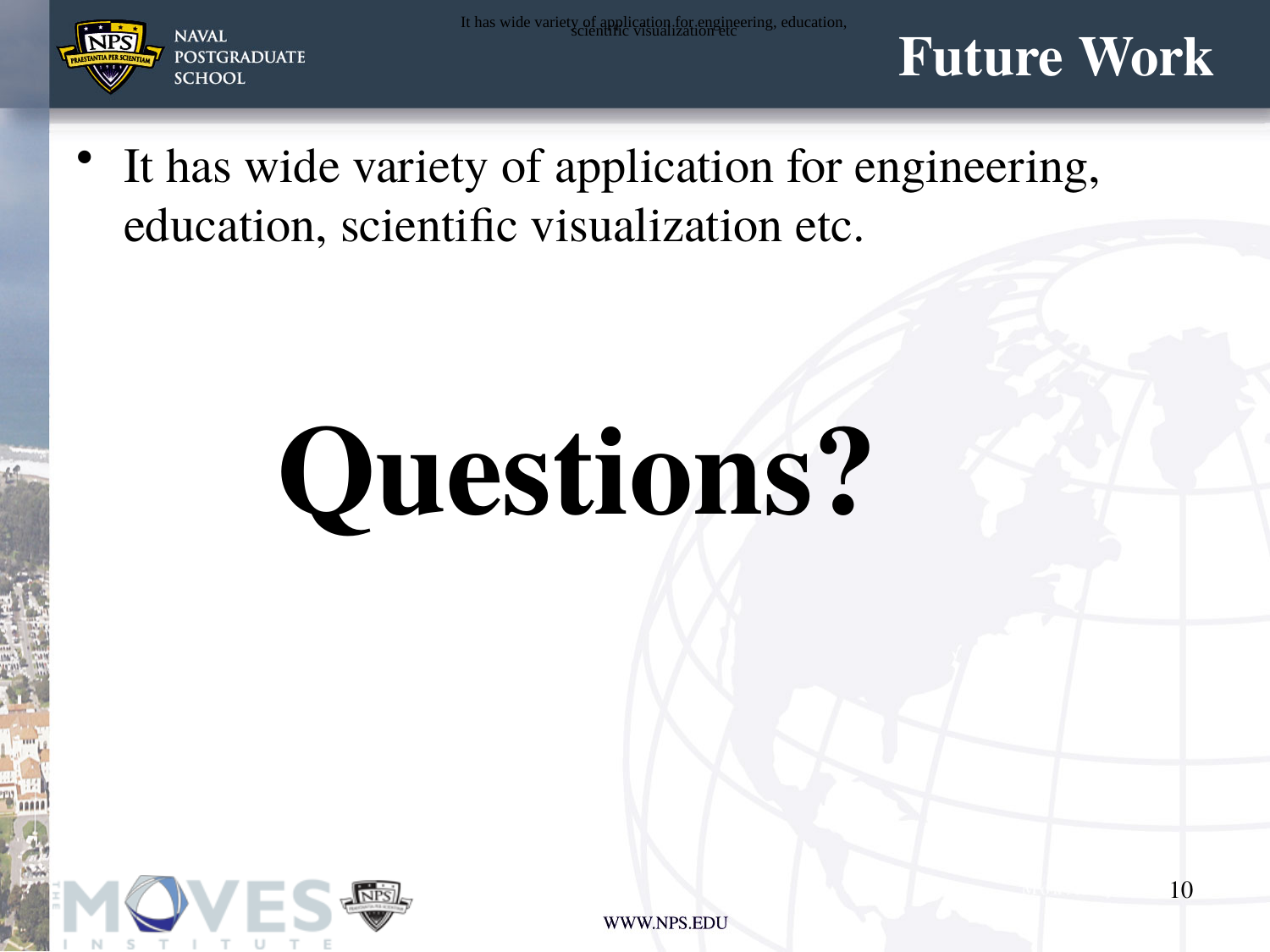

# Future Work
It has wide variety of application for engineering, education,
scientific visualization etc
It has wide variety of application for engineering, education, scientific visualization etc.
Questions?
10